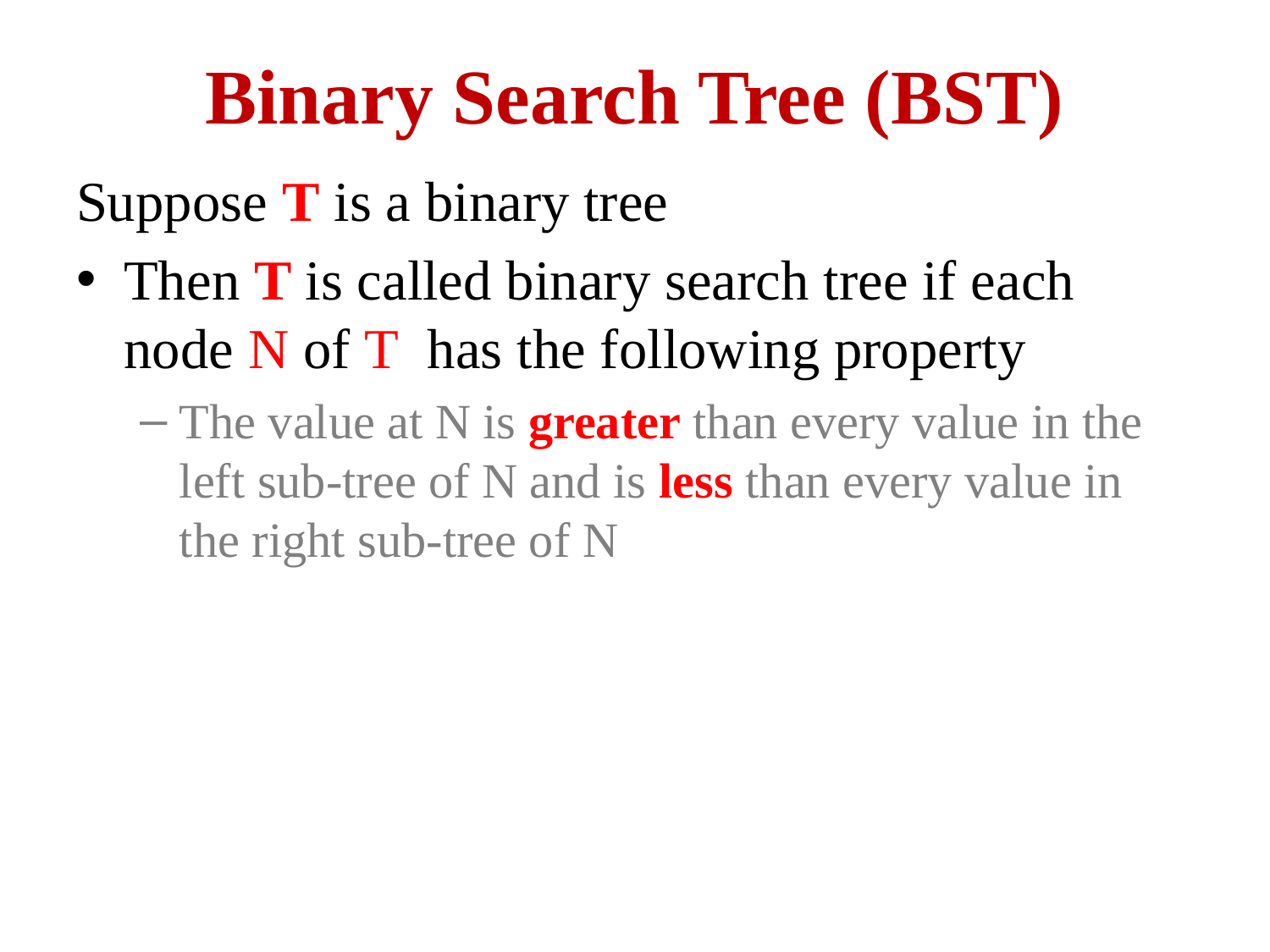

# Binary Search Tree (BST)
Suppose T is a binary tree
Then T is called binary search tree if each node N of T  has the following property
The value at N is greater than every value in the left sub-tree of N and is less than every value in the right sub-tree of N